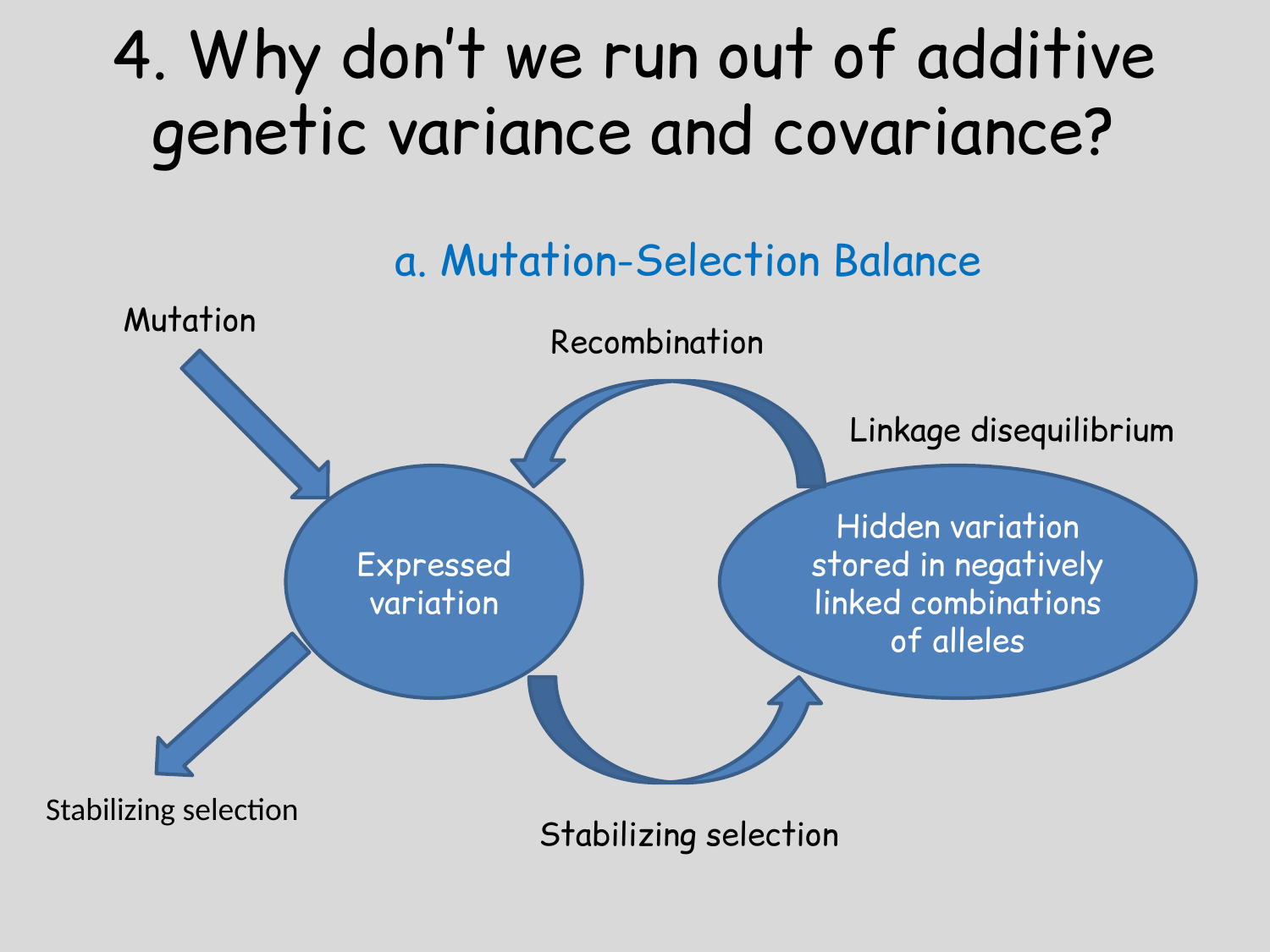

# 4. Why don’t we run out of additive genetic variance and covariance?
a. Mutation-Selection Balance
Mutation
Recombination

Linkage disequilibrium

Expressed variation
Hidden variation stored in negatively linked combinations of alleles

Stabilizing selection
Stabilizing selection